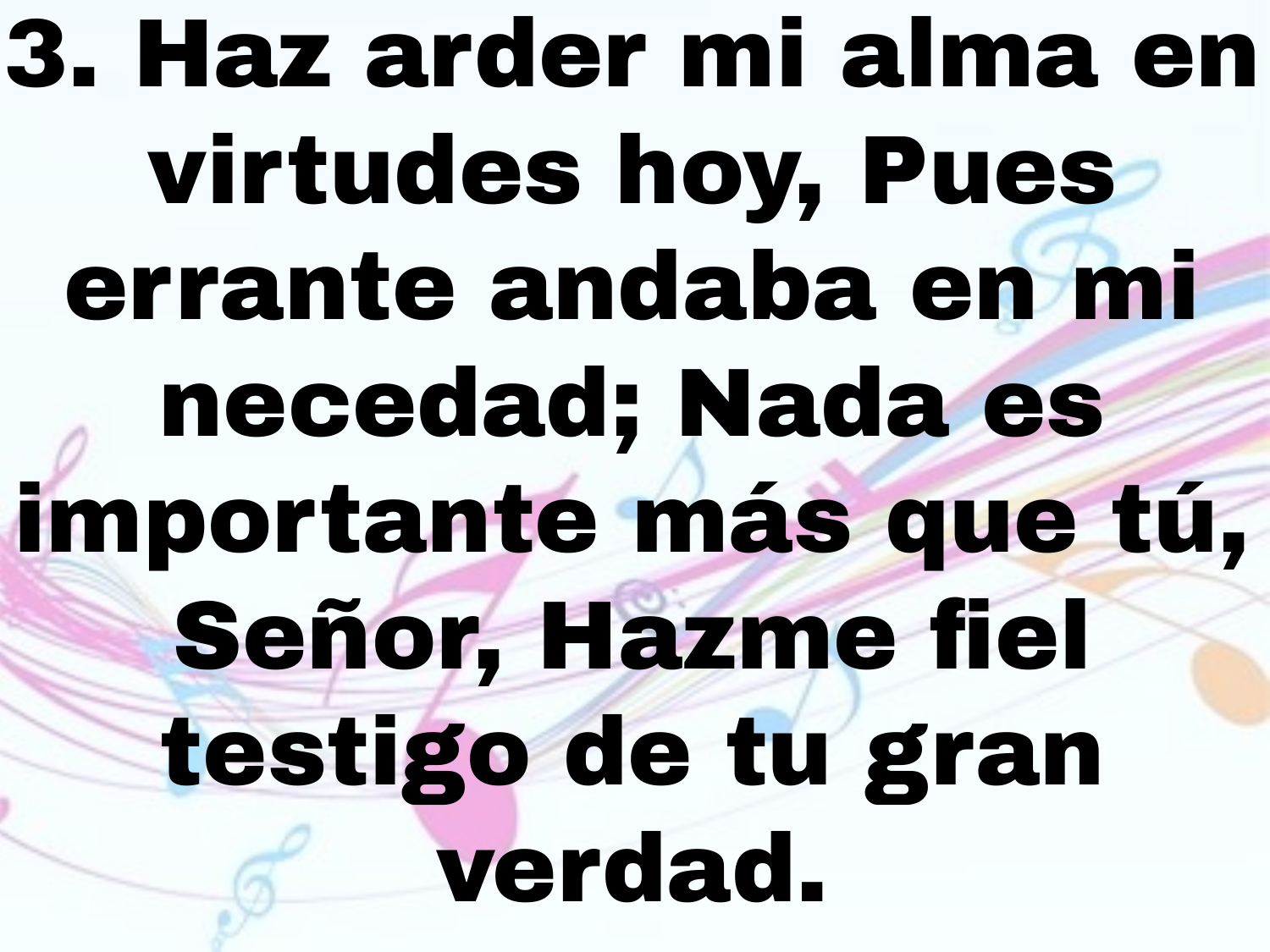

3. Haz arder mi alma en virtudes hoy, Pues errante andaba en mi necedad; Nada es importante más que tú, Señor, Hazme fiel testigo de tu gran verdad.